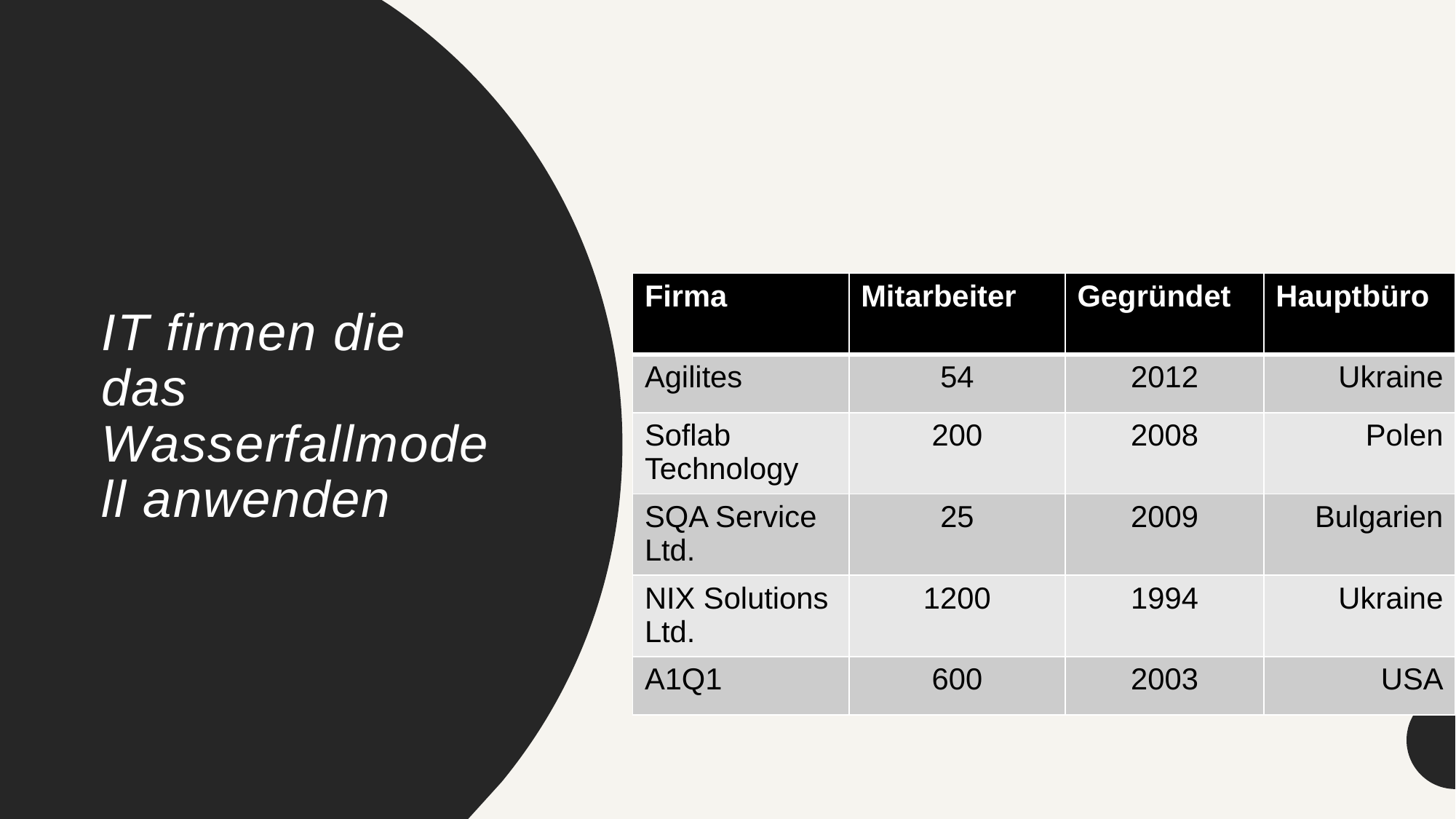

# IT firmen die das Wasserfallmodell anwenden
| Firma | Mitarbeiter | Gegründet | Hauptbüro |
| --- | --- | --- | --- |
| Agilites | 54 | 2012 | Ukraine |
| Soflab  Technology | 200 | 2008 | Polen |
| SQA Service Ltd. | 25 | 2009 | Bulgarien |
| NIX Solutions Ltd. | 1200 | 1994 | Ukraine |
| A1Q1 | 600 | 2003 | USA |